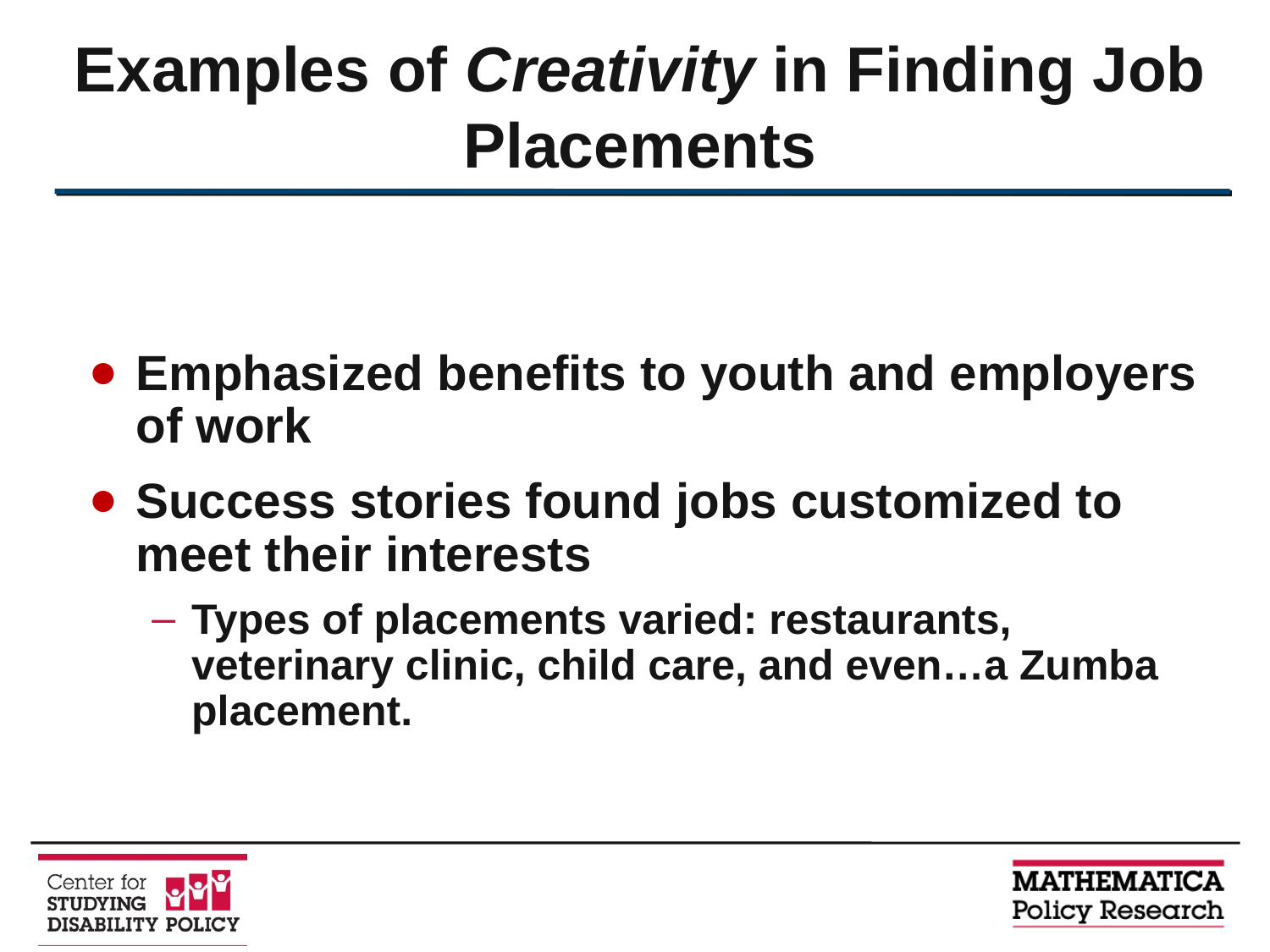

# Examples of Creativity in Finding Job Placements
Emphasized benefits to youth and employers of work
Success stories found jobs customized to meet their interests
Types of placements varied: restaurants, veterinary clinic, child care, and even…a Zumba placement.